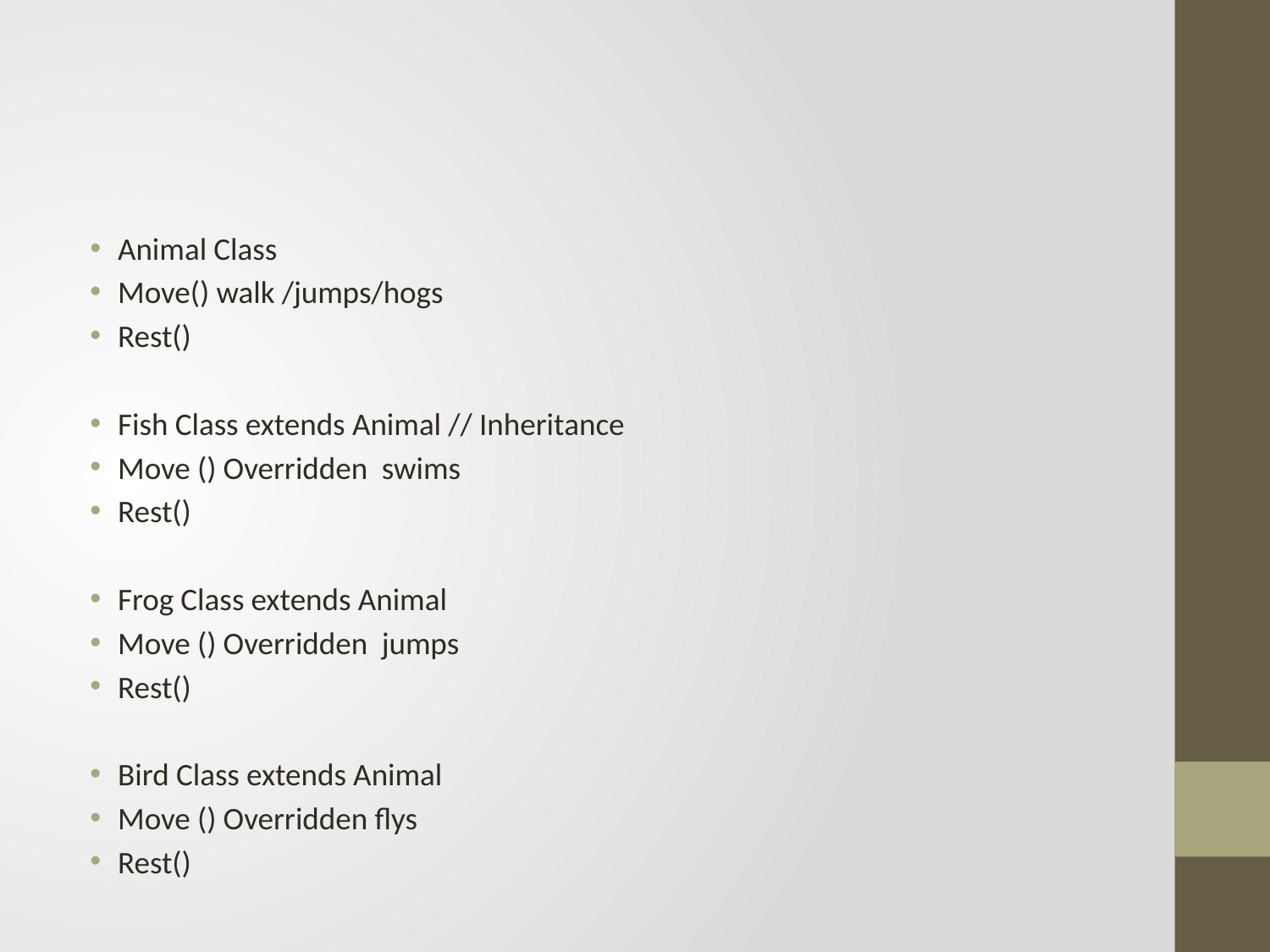

#
Animal Class
Move() walk /jumps/hogs
Rest()

Fish Class extends Animal // Inheritance
Move () Overridden  swims
Rest()

Frog Class extends Animal
Move () Overridden  jumps
Rest()

Bird Class extends Animal
Move () Overridden flys
Rest()